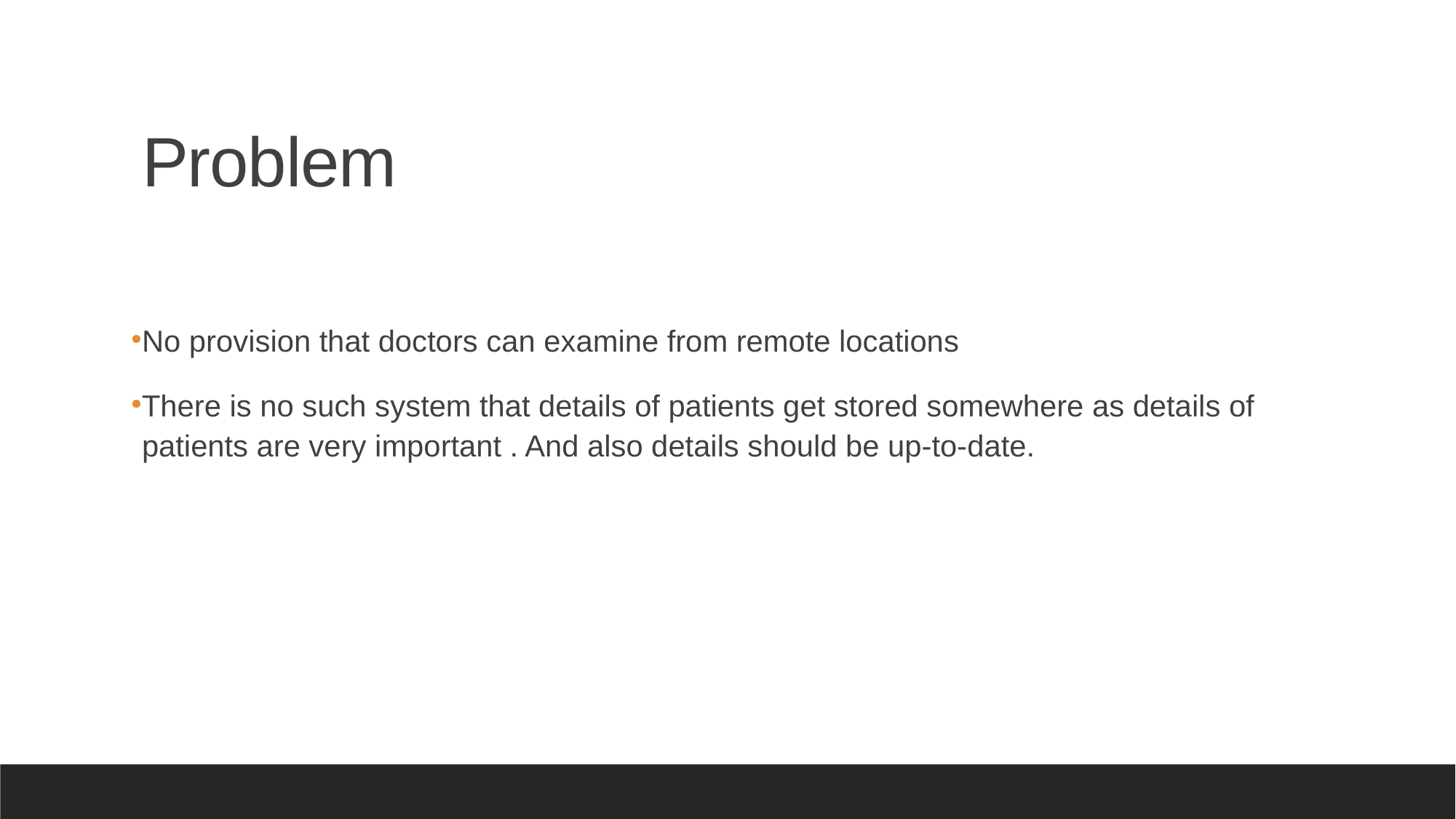

Problem

No provision that doctors can examine from remote locations
There is no such system that details of patients get stored somewhere as details of patients are very important . And also details should be up-to-date.